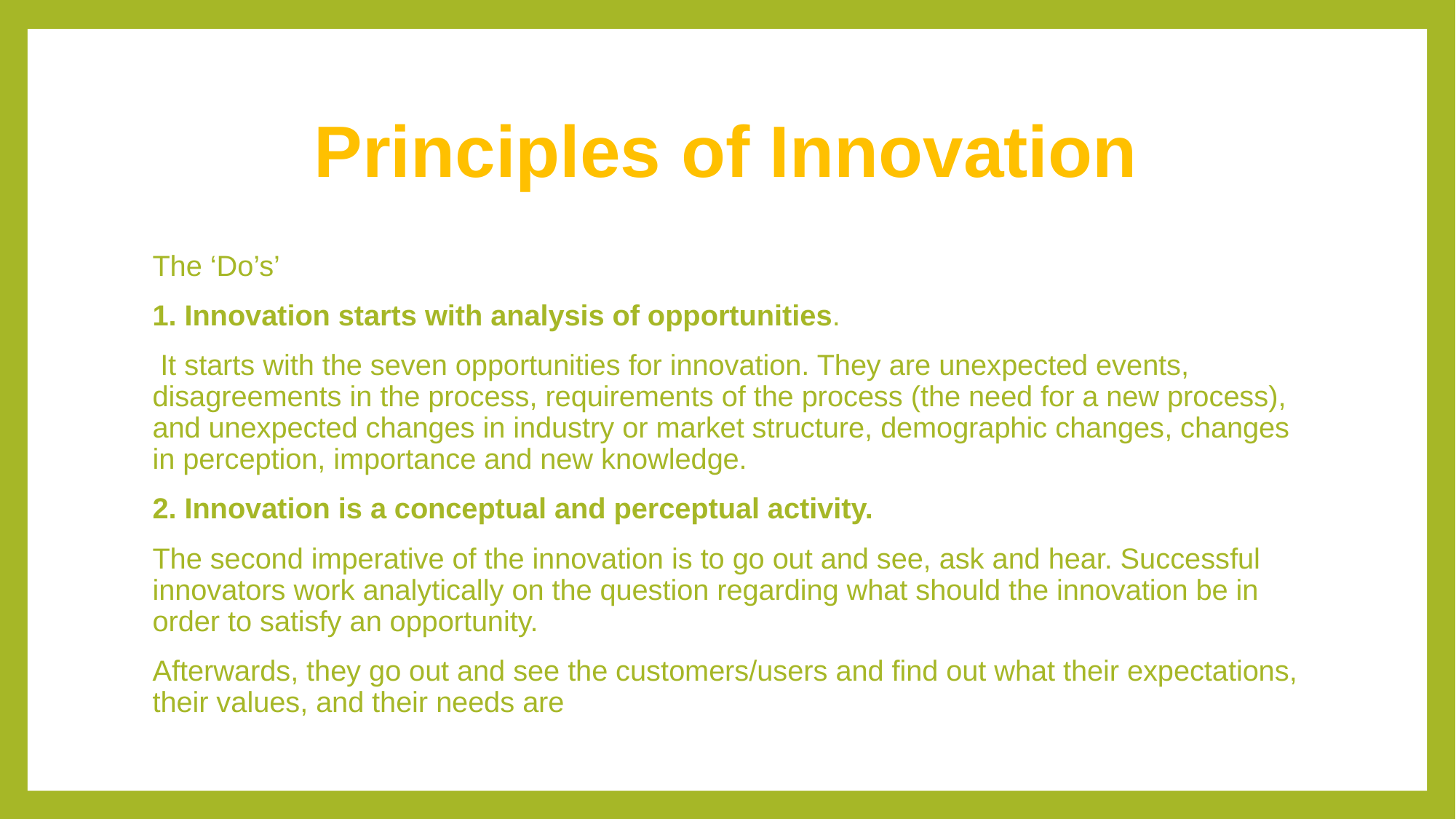

# Principles of Innovation
The ‘Do’s’
1. Innovation starts with analysis of opportunities.
 It starts with the seven opportunities for innovation. They are unexpected events, disagreements in the process, requirements of the process (the need for a new process), and unexpected changes in industry or market structure, demographic changes, changes in perception, importance and new knowledge.
2. Innovation is a conceptual and perceptual activity.
The second imperative of the innovation is to go out and see, ask and hear. Successful innovators work analytically on the question regarding what should the innovation be in order to satisfy an opportunity.
Afterwards, they go out and see the customers/users and find out what their expectations, their values, and their needs are